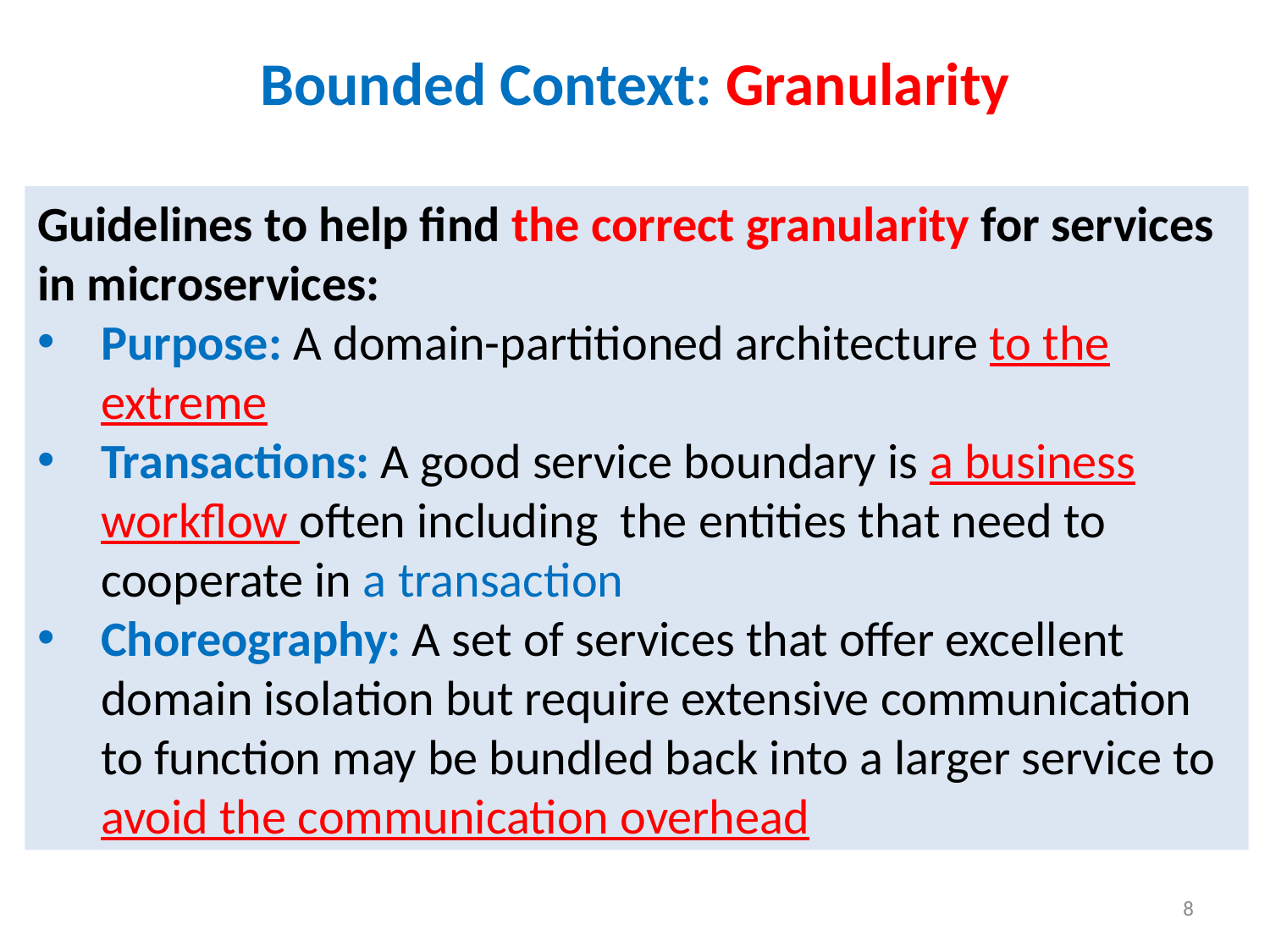

# Bounded Context: Granularity
Guidelines to help find the correct granularity for services in microservices:
Purpose: A domain-partitioned architecture to the extreme
Transactions: A good service boundary is a business workflow often including  the entities that need to cooperate in a transaction
Choreography: A set of services that offer excellent domain isolation but require extensive communication to function may be bundled back into a larger service to avoid the communication overhead

8